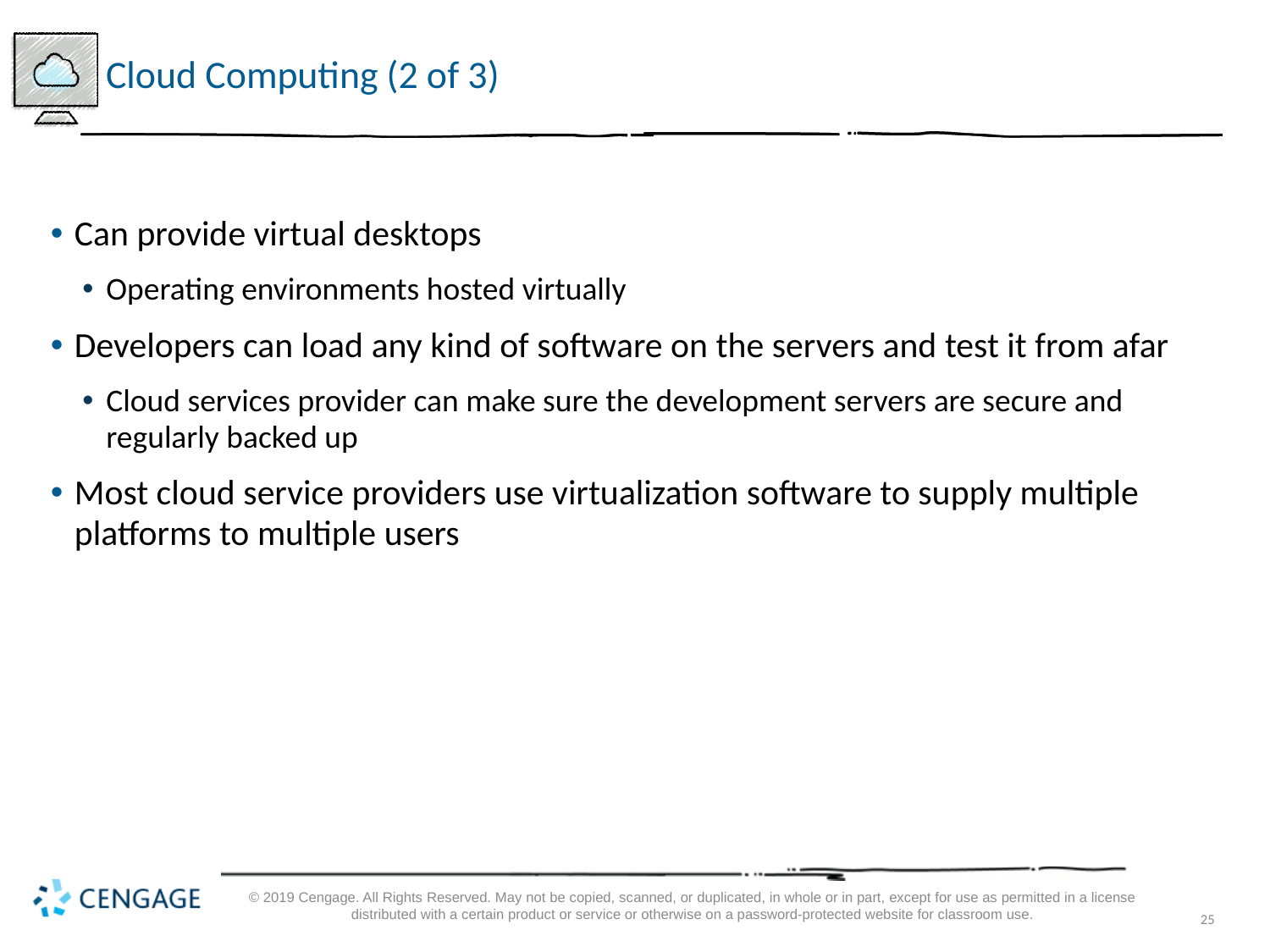

# Cloud Computing (2 of 3)
Can provide virtual desktops
Operating environments hosted virtually
Developers can load any kind of software on the servers and test it from afar
Cloud services provider can make sure the development servers are secure and regularly backed up
Most cloud service providers use virtualization software to supply multiple platforms to multiple users
© 2019 Cengage. All Rights Reserved. May not be copied, scanned, or duplicated, in whole or in part, except for use as permitted in a license distributed with a certain product or service or otherwise on a password-protected website for classroom use.